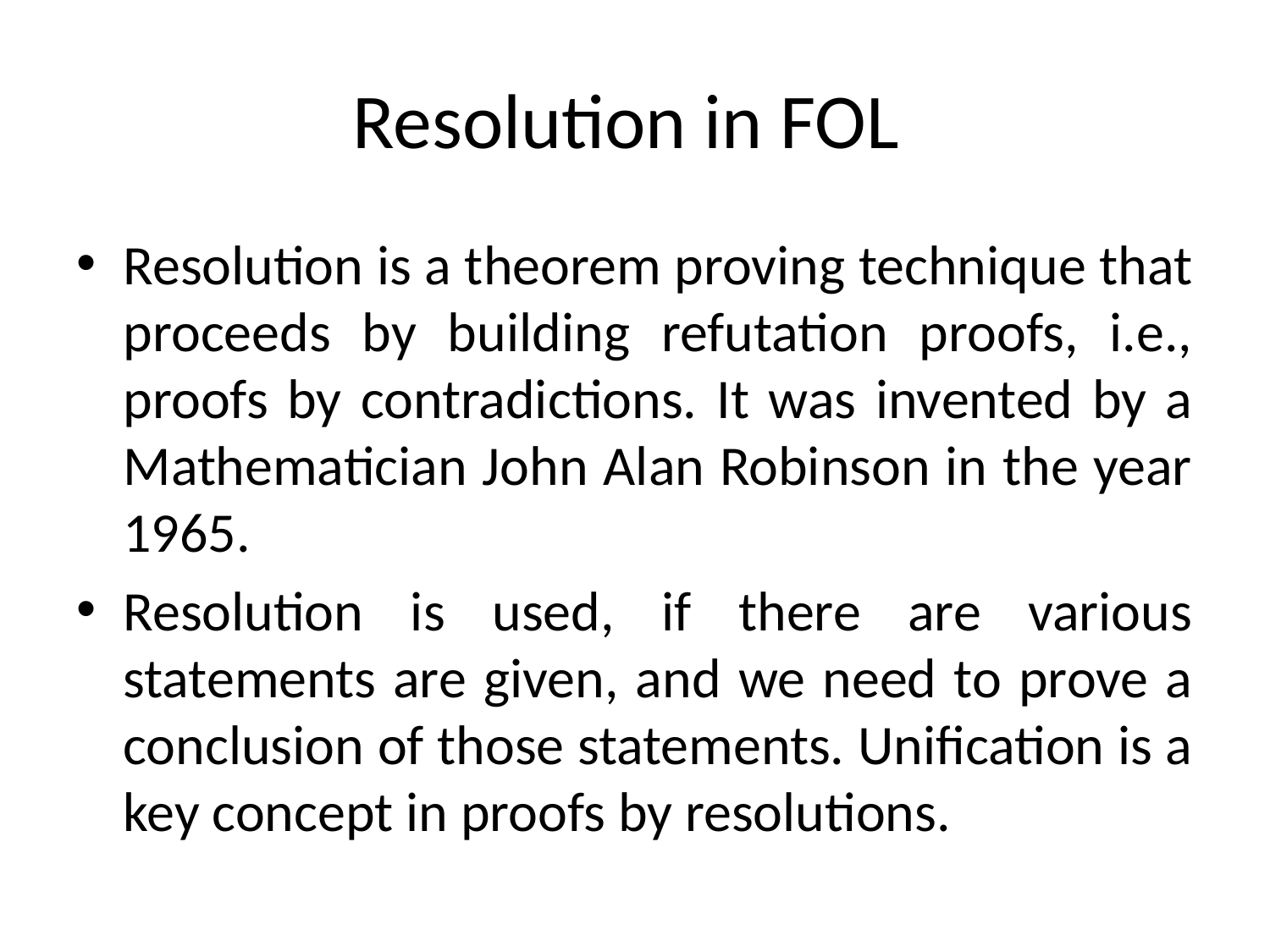

# Resolution in FOL
Resolution is a theorem proving technique that proceeds by building refutation proofs, i.e., proofs by contradictions. It was invented by a Mathematician John Alan Robinson in the year 1965.
Resolution is used, if there are various statements are given, and we need to prove a conclusion of those statements. Unification is a key concept in proofs by resolutions.